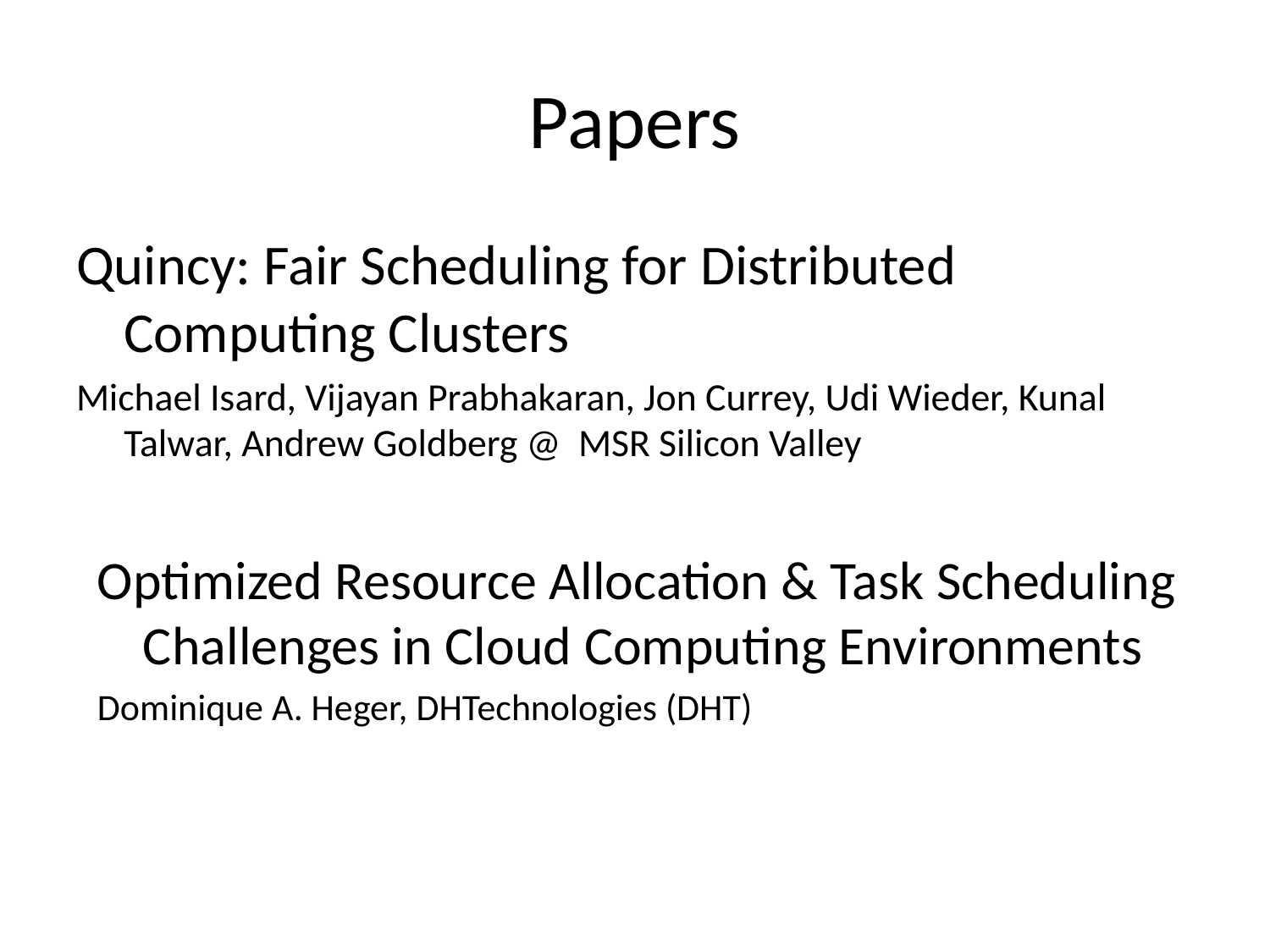

# Papers
Quincy: Fair Scheduling for Distributed Computing Clusters
Michael Isard, Vijayan Prabhakaran, Jon Currey, Udi Wieder, Kunal Talwar, Andrew Goldberg @  MSR Silicon Valley

Optimized Resource Allocation & Task Scheduling Challenges in Cloud Computing Environments
Dominique A. Heger, DHTechnologies (DHT)